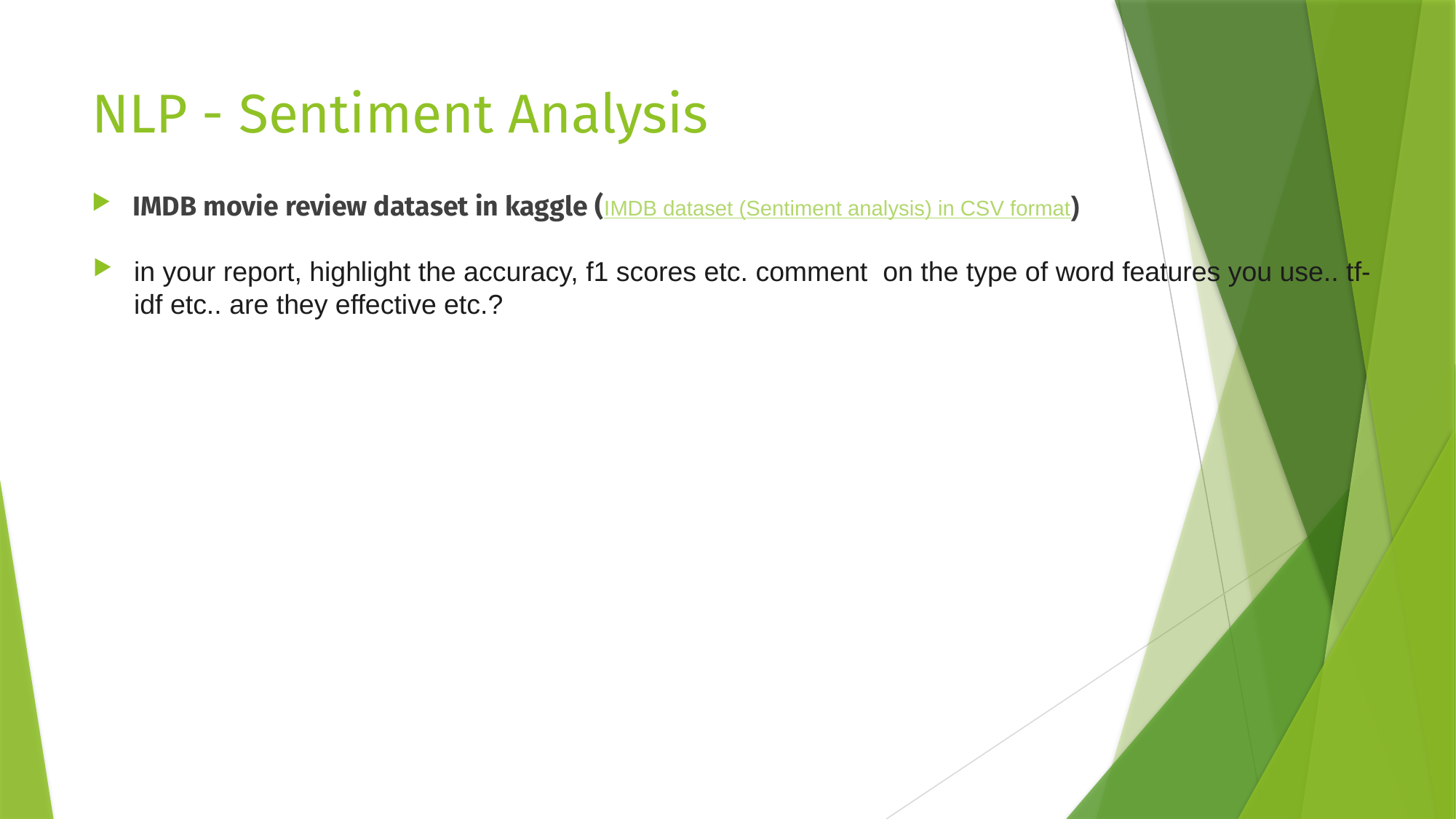

# NLP - Sentiment Analysis
IMDB movie review dataset in kaggle (IMDB dataset (Sentiment analysis) in CSV format)

in your report, highlight the accuracy, f1 scores etc. comment  on the type of word features you use.. tf-idf etc.. are they effective etc.?